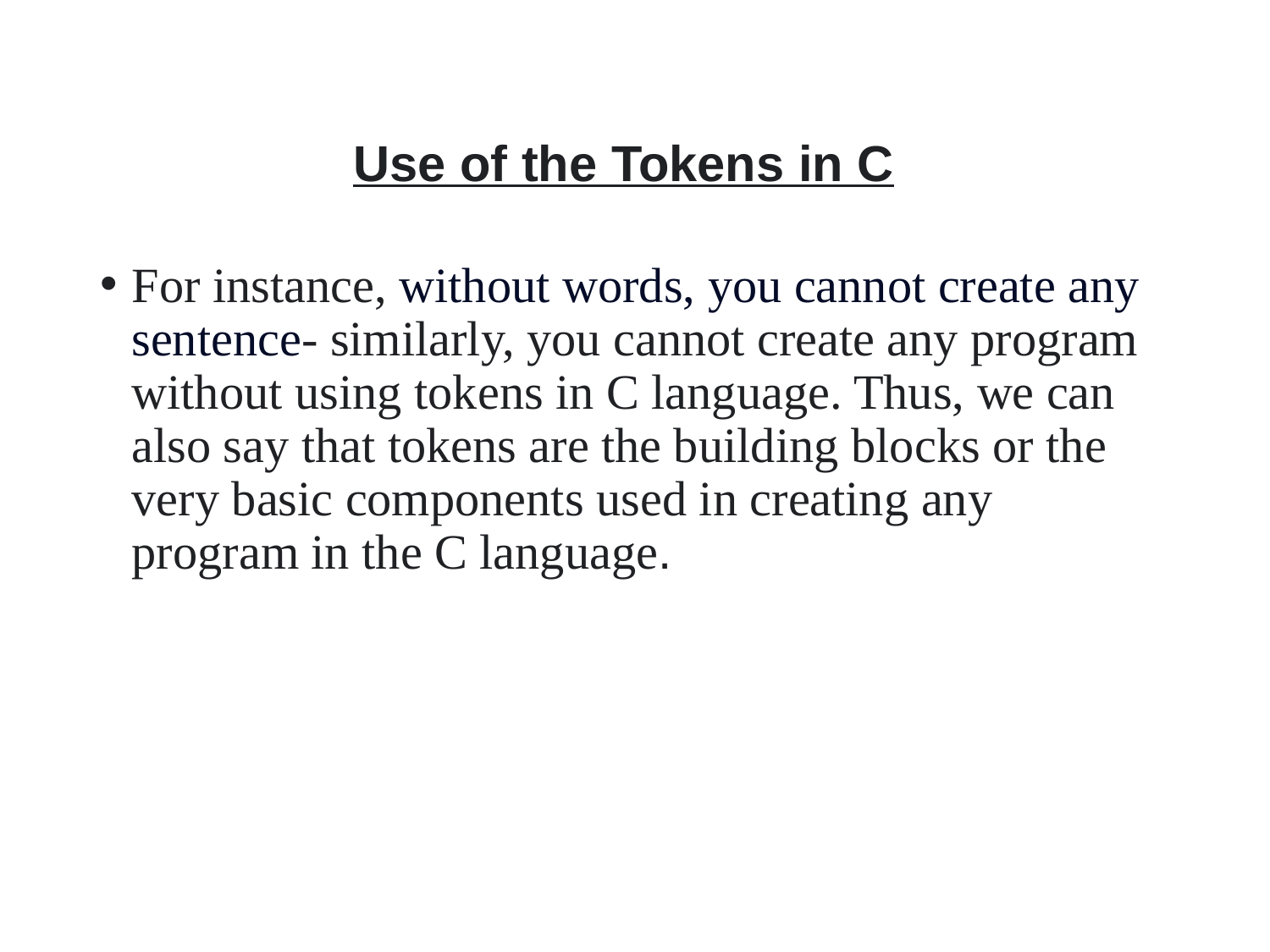

# Use of the Tokens in C
For instance, without words, you cannot create any sentence- similarly, you cannot create any program without using tokens in C language. Thus, we can also say that tokens are the building blocks or the very basic components used in creating any program in the C language.